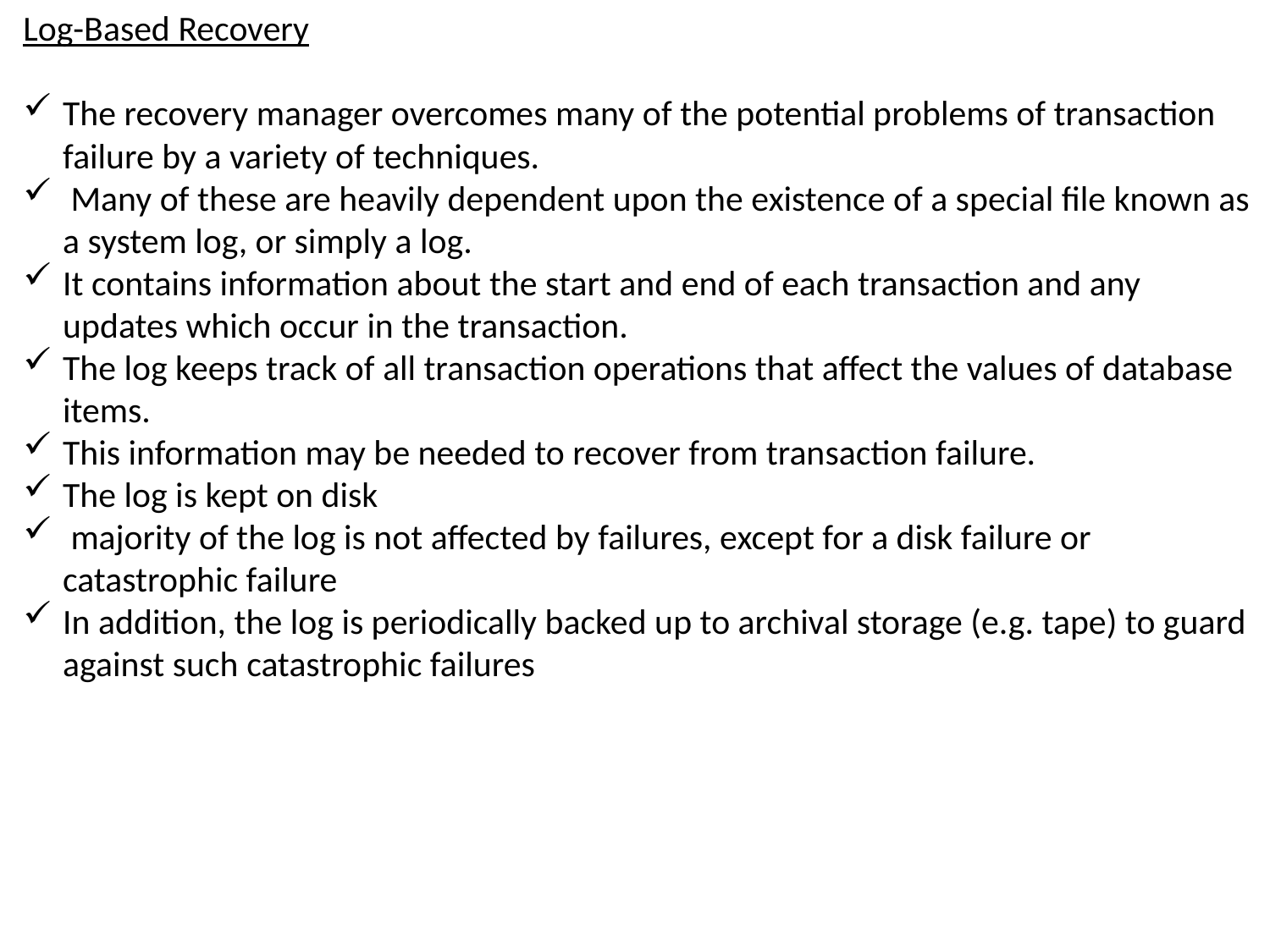

Log-Based Recovery

The recovery manager overcomes many of the potential problems of transaction failure by a variety of techniques.
 Many of these are heavily dependent upon the existence of a special file known as a system log, or simply a log.
It contains information about the start and end of each transaction and any updates which occur in the transaction.
The log keeps track of all transaction operations that affect the values of database items.
This information may be needed to recover from transaction failure.
The log is kept on disk
 majority of the log is not affected by failures, except for a disk failure or catastrophic failure
In addition, the log is periodically backed up to archival storage (e.g. tape) to guard against such catastrophic failures